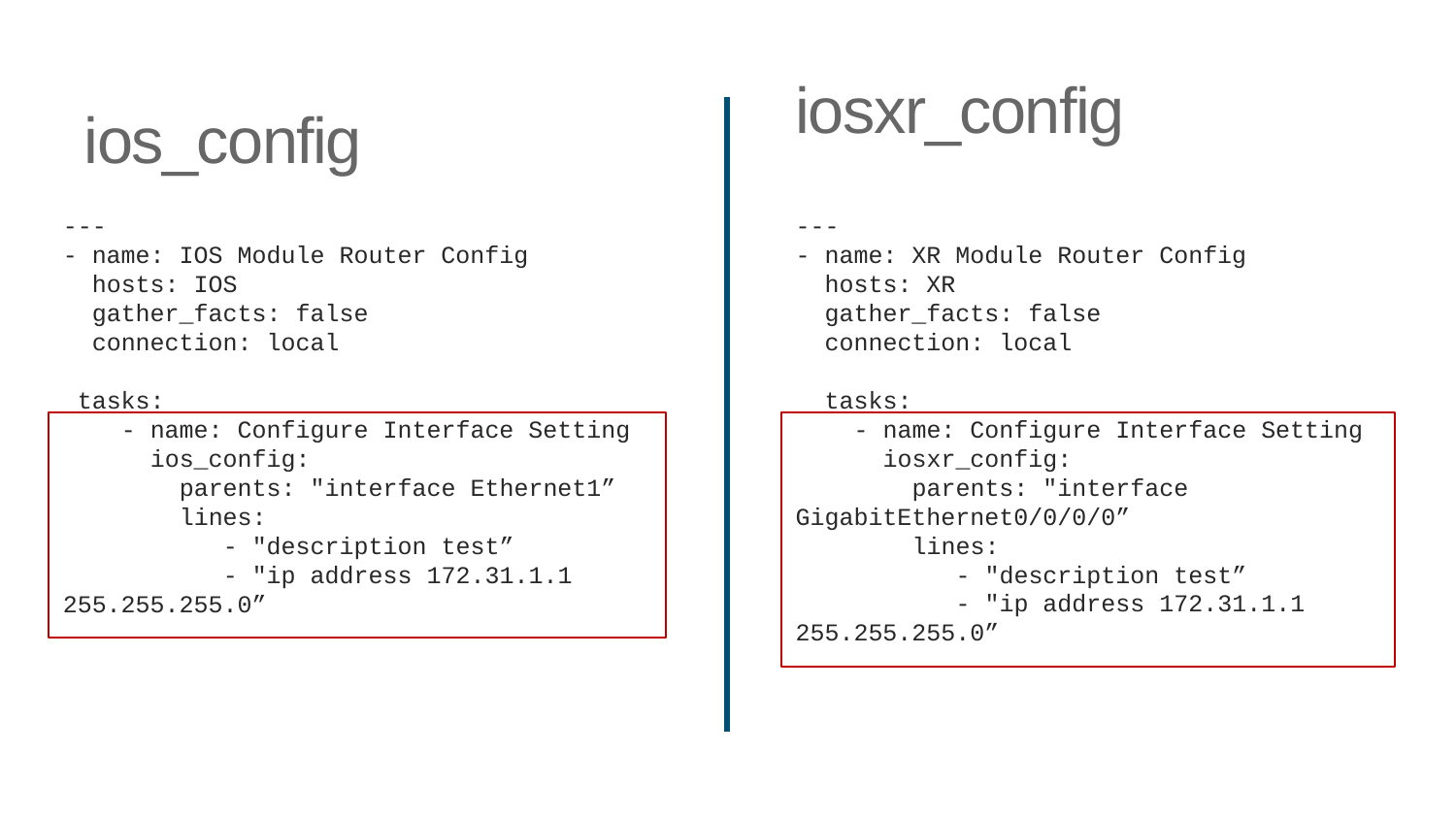

# ios_config
iosxr_config
---
- name: IOS Module Router Config
  hosts: IOS
  gather_facts: false
  connection: local

 tasks:
    - name: Configure Interface Setting
      ios_config:
        parents: "interface Ethernet1”
        lines:
           - "description test”
           - "ip address 172.31.1.1 255.255.255.0”

---
- name: XR Module Router Config
  hosts: XR
  gather_facts: false
  connection: local

  tasks:
    - name: Configure Interface Setting
      iosxr_config:
        parents: "interface GigabitEthernet0/0/0/0”
        lines:
           - "description test”
           - "ip address 172.31.1.1 255.255.255.0”